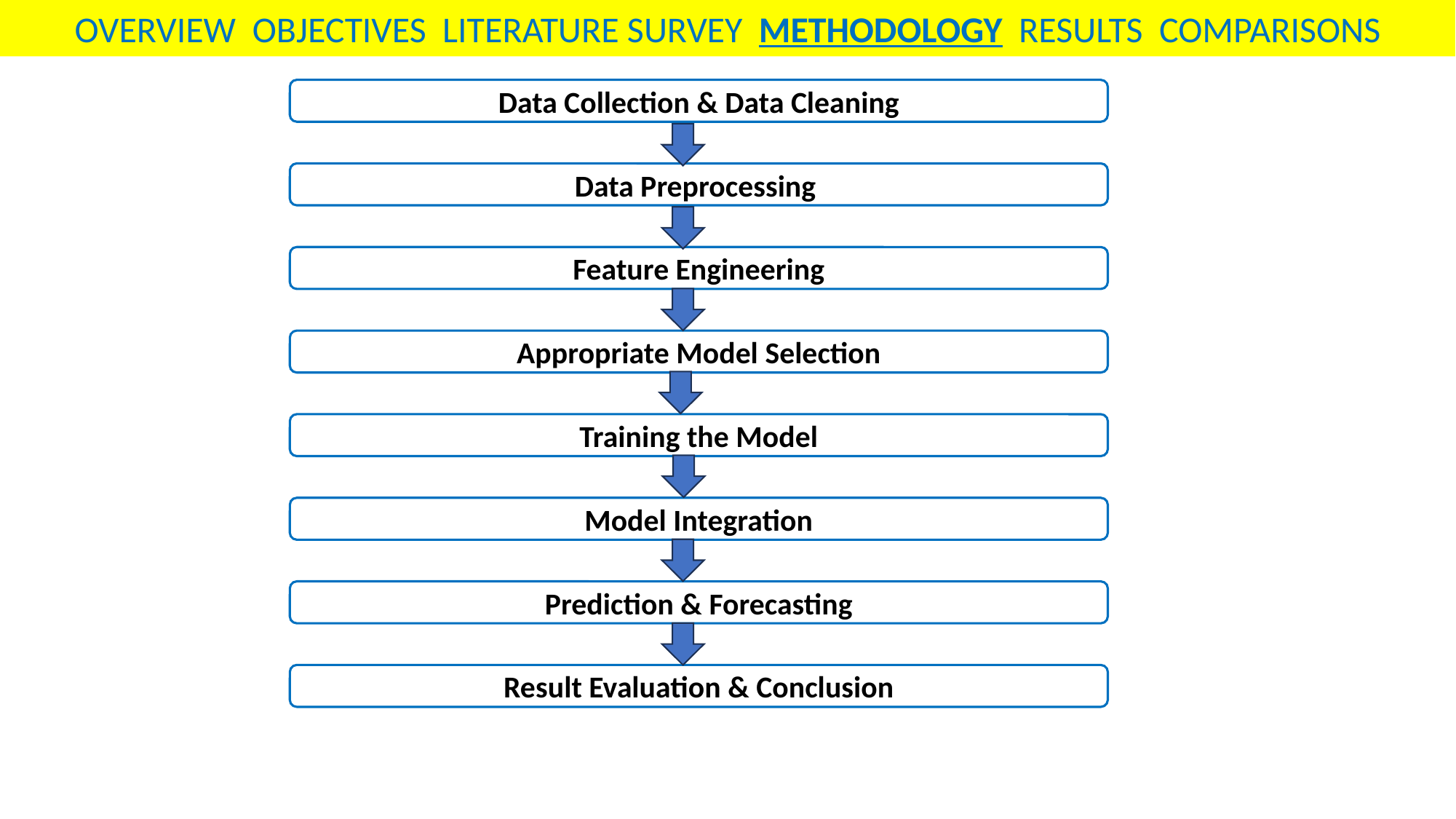

OVERVIEW  OBJECTIVES  LITERATURE SURVEY  METHODOLOGY  RESULTS  COMPARISONS
Data Collection & Data Cleaning

Data Preprocessing

Feature Engineering

Appropriate Model Selection

Training the Model

Model Integration

Prediction & Forecasting

Result Evaluation & Conclusion